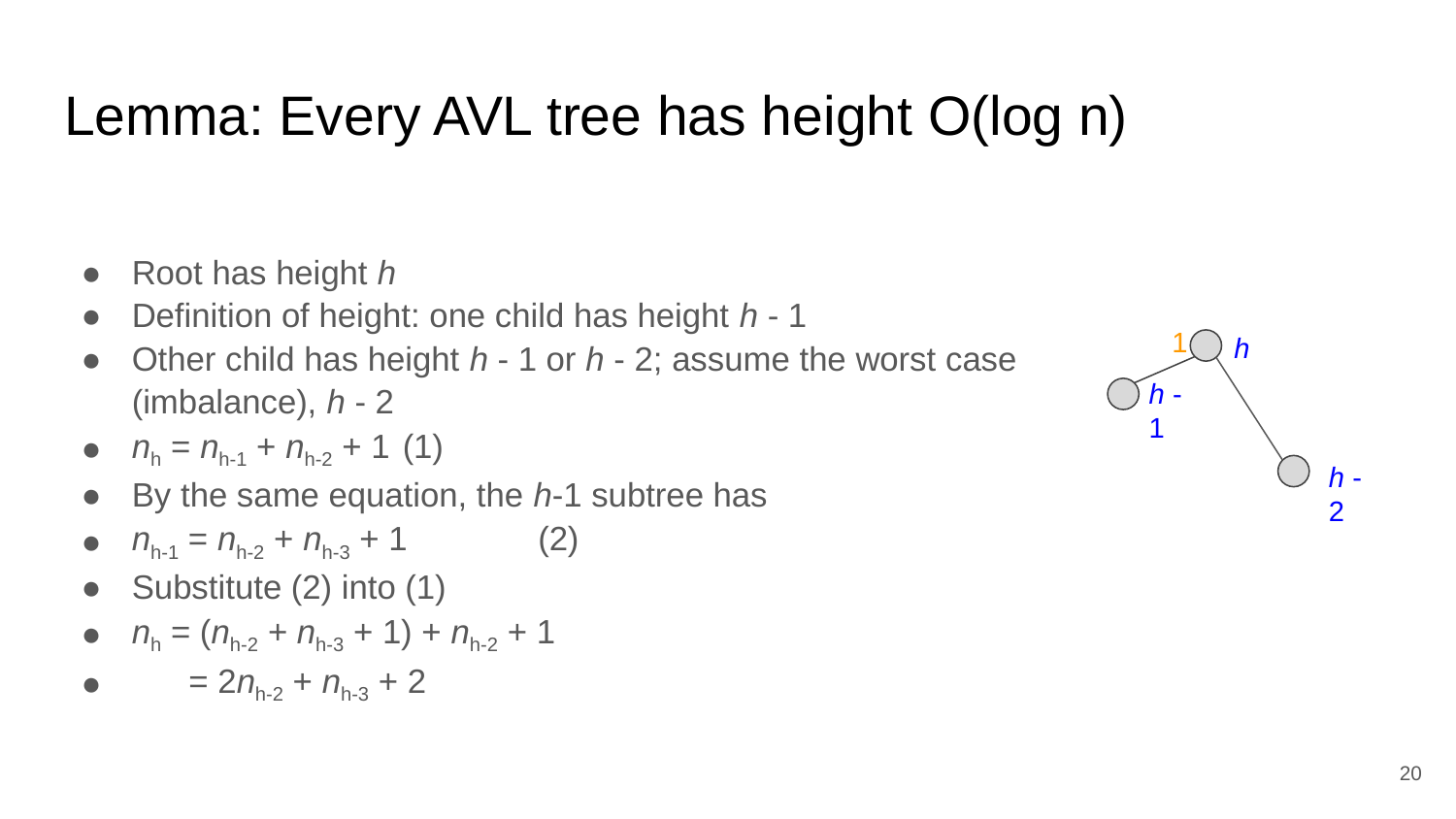

# Lemma: Every AVL tree has height O(log n)
Root has height h
Definition of height: one child has height h - 1
Other child has height h - 1 or h - 2; assume the worst case (imbalance), h - 2
nh = nh-1 + nh-2 + 1		(1)
By the same equation, the h-1 subtree has
nh-1 = nh-2 + nh-3 + 1		(2)
Substitute (2) into (1)
nh = (nh-2 + nh-3 + 1) + nh-2 + 1
      = 2nh-2 + nh-3 + 2
1
h

h - 1

h - 2

20